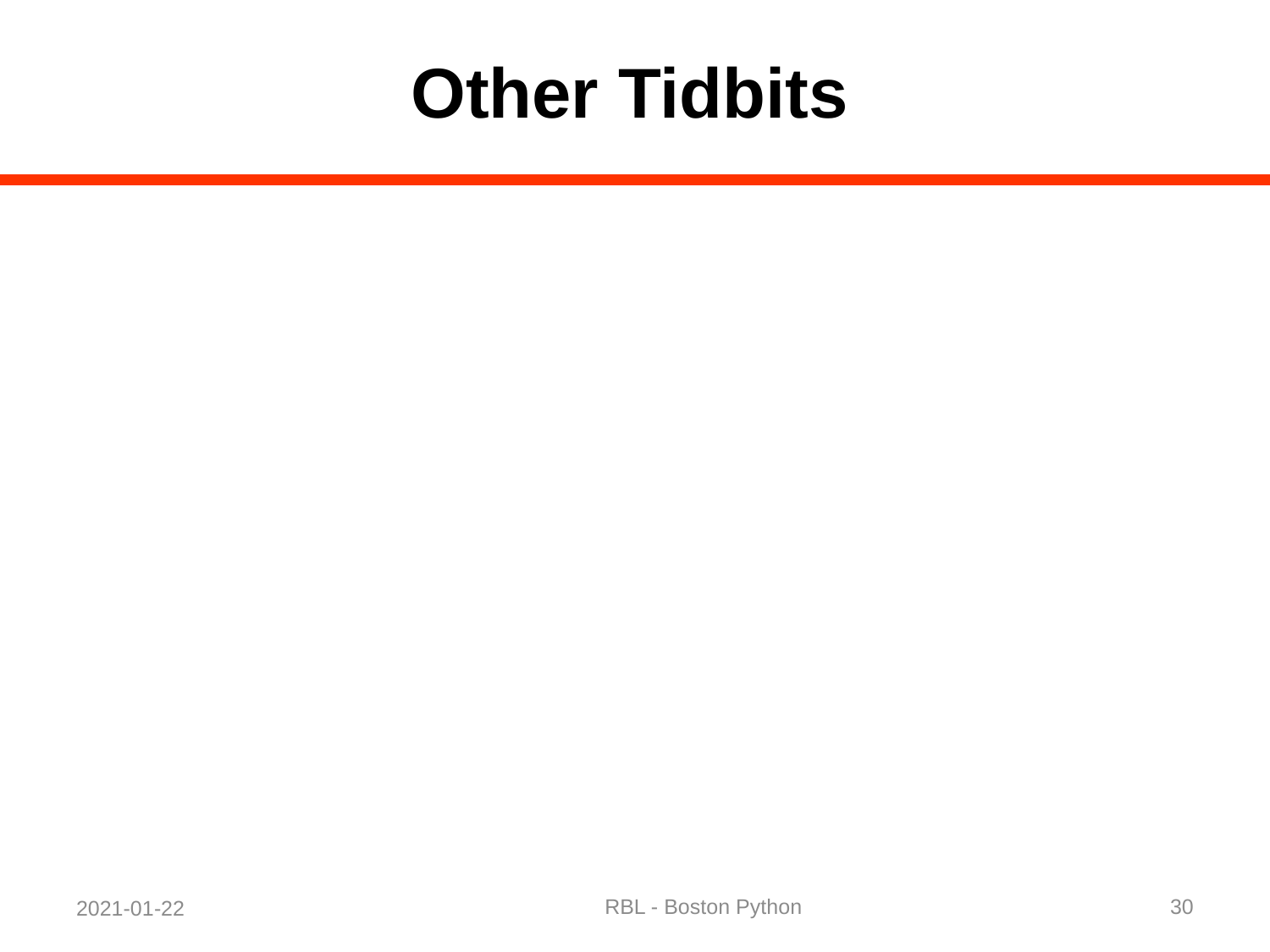

# Other Tidbits

RBL - Boston Python
30
2021-01-22